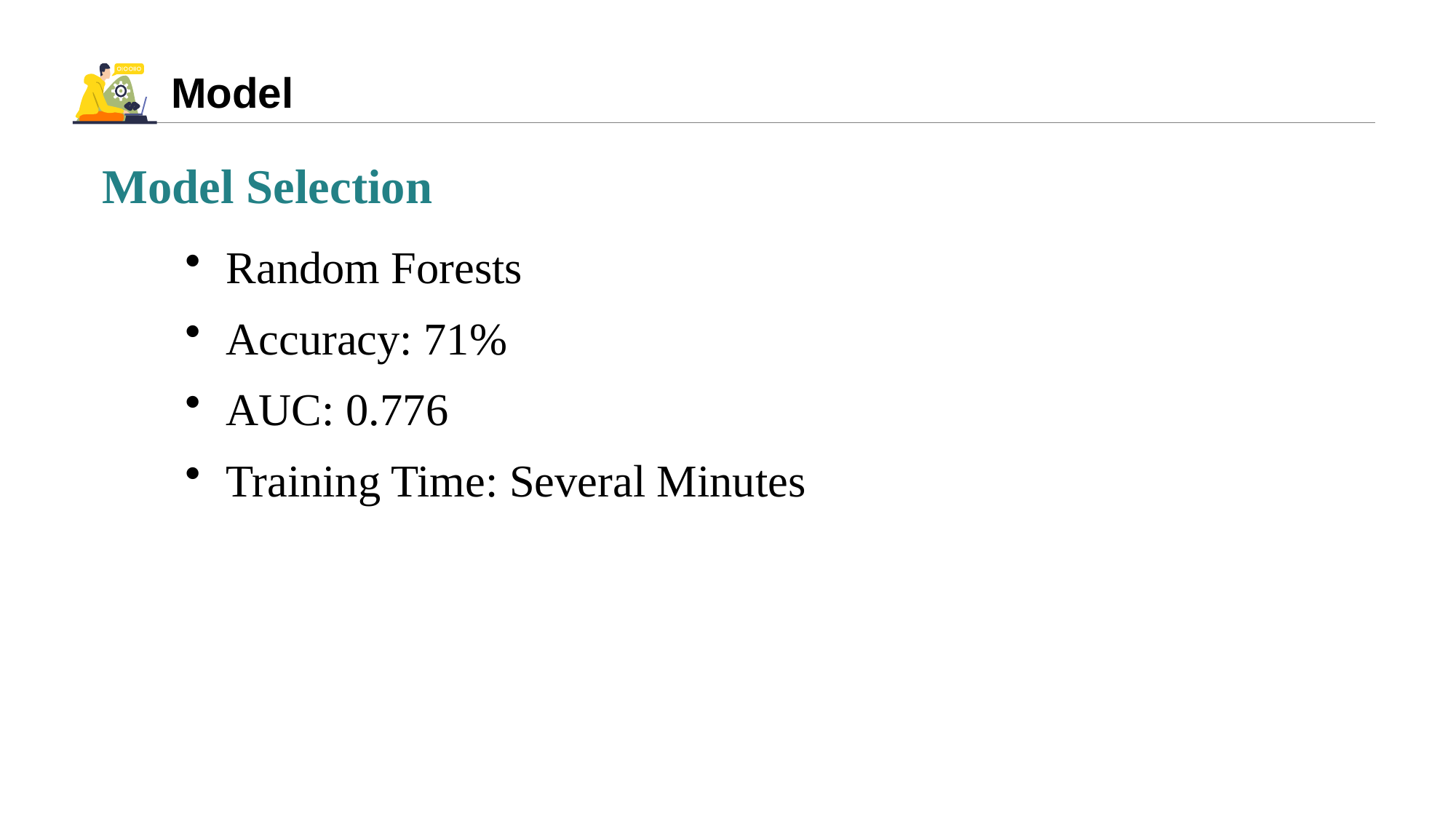

# Model

Model Selection
Random Forests
Accuracy: 71%
AUC: 0.776
Training Time: Several Minutes
34